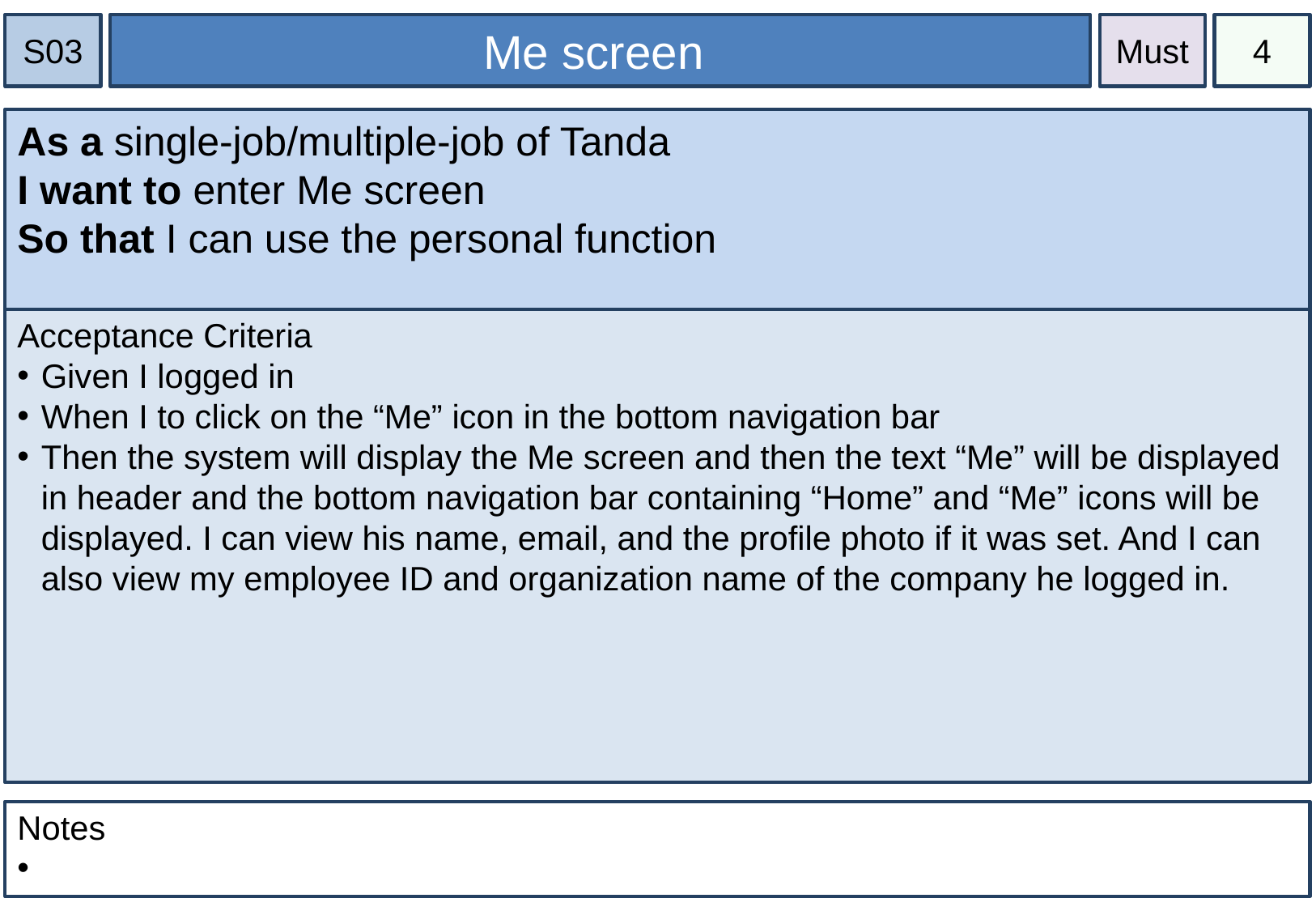

S03
Me screen
Must
4
As a single-job/multiple-job of Tanda
I want to enter Me screen
So that I can use the personal function
Acceptance Criteria
Given I logged in
When I to click on the “Me” icon in the bottom navigation bar
Then the system will display the Me screen and then the text “Me” will be displayed in header and the bottom navigation bar containing “Home” and “Me” icons will be displayed. I can view his name, email, and the profile photo if it was set. And I can also view my employee ID and organization name of the company he logged in.

Notes